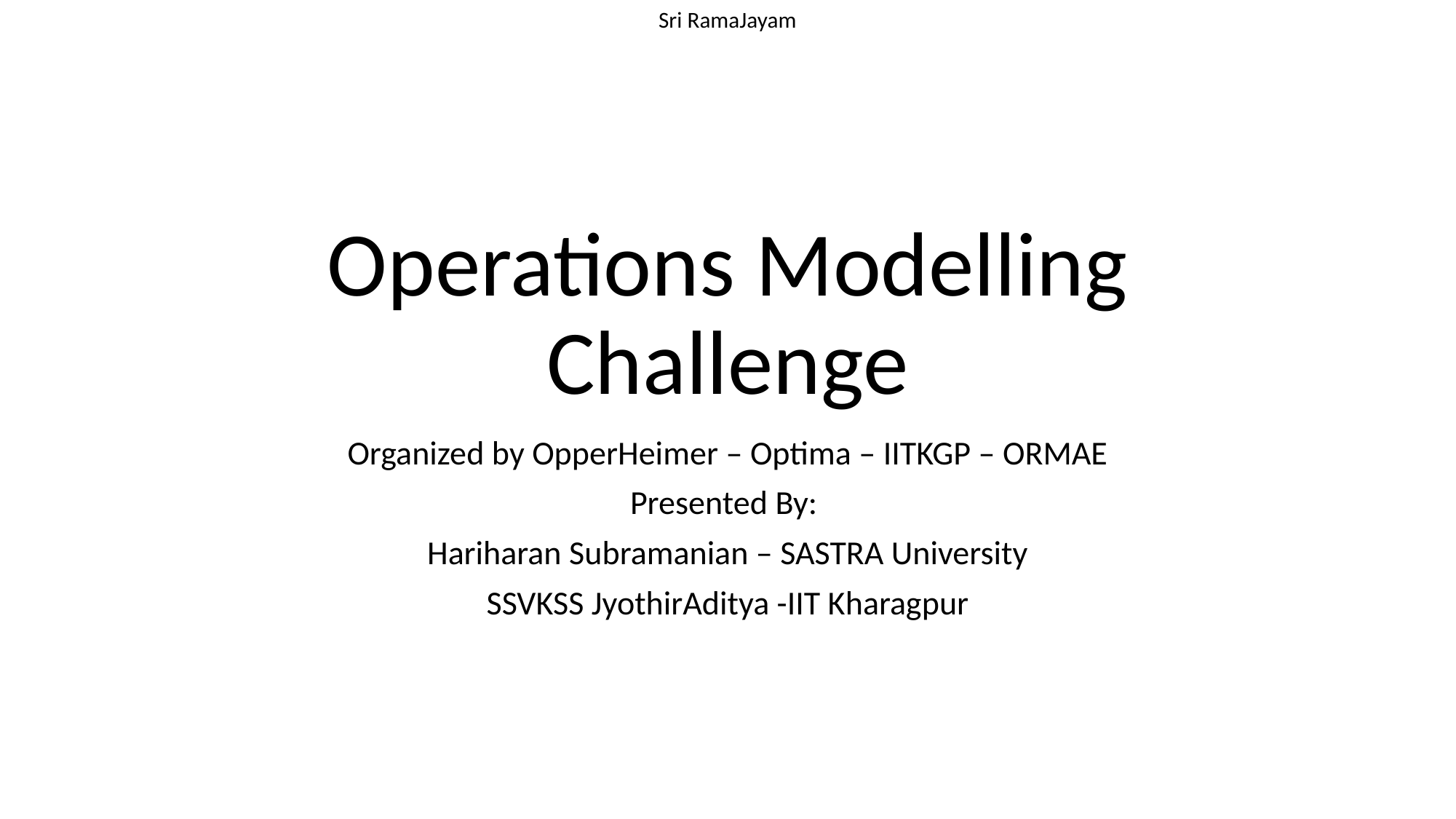

Sri RamaJayam
# Operations Modelling Challenge
Organized by OpperHeimer – Optima – IITKGP – ORMAE
Presented By:
Hariharan Subramanian – SASTRA University
SSVKSS JyothirAditya -IIT Kharagpur